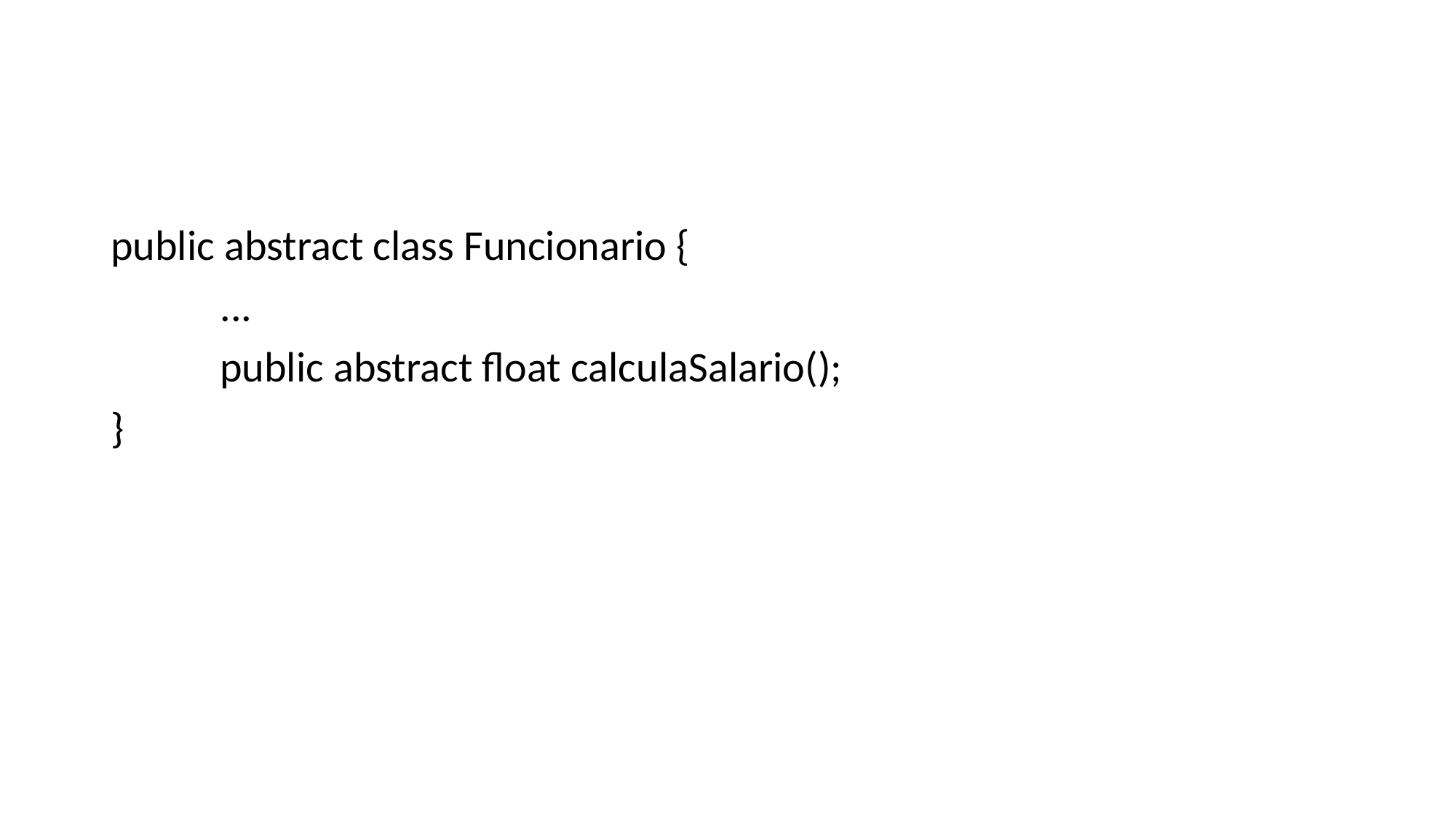

#
public abstract class Funcionario {
	...
	public abstract float calculaSalario();
}